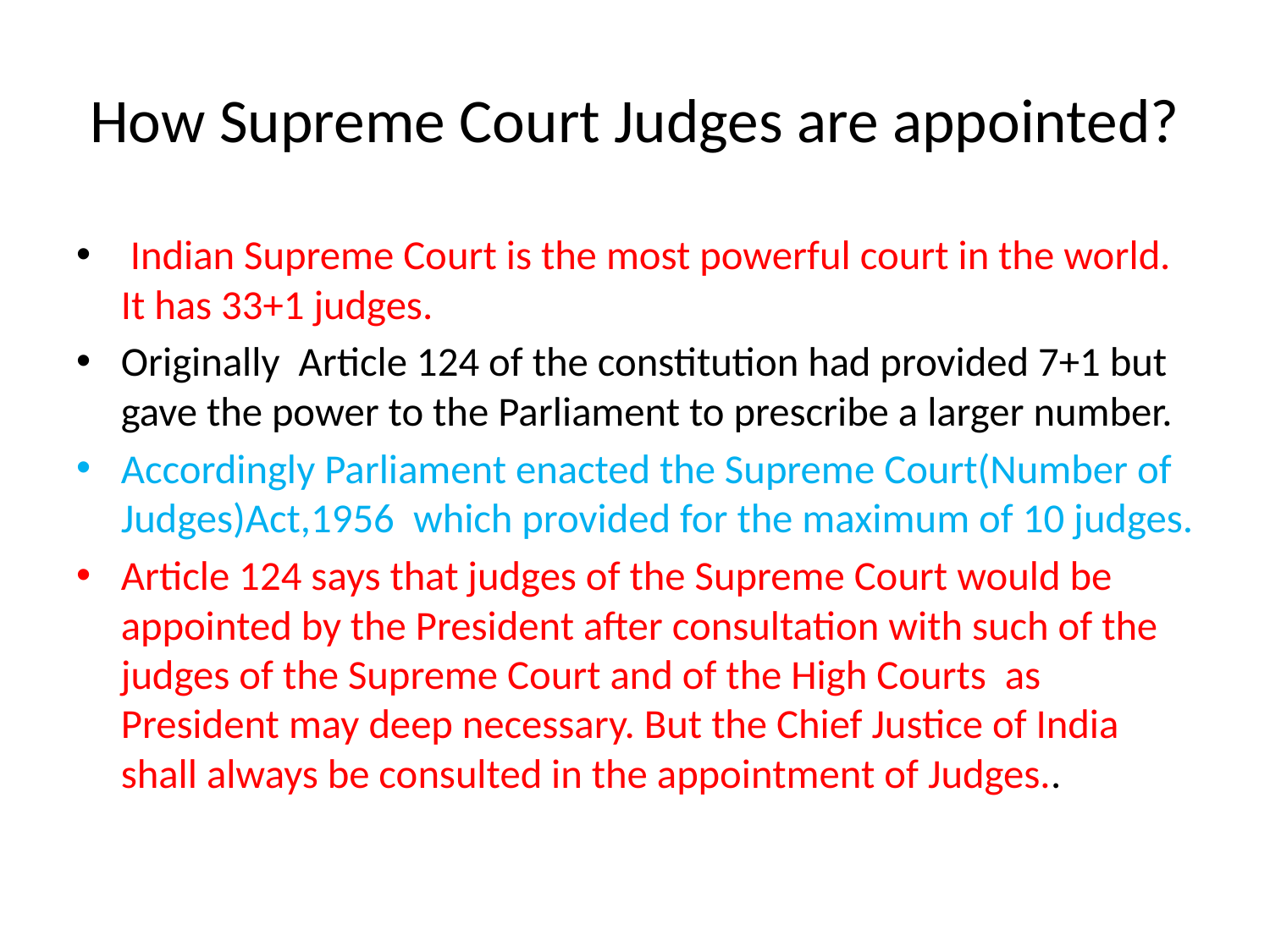

# How Supreme Court Judges are appointed?
 Indian Supreme Court is the most powerful court in the world. It has 33+1 judges.
Originally  Article 124 of the constitution had provided 7+1 but gave the power to the Parliament to prescribe a larger number.
Accordingly Parliament enacted the Supreme Court(Number of Judges)Act,1956  which provided for the maximum of 10 judges.
Article 124 says that judges of the Supreme Court would be appointed by the President after consultation with such of the judges of the Supreme Court and of the High Courts  as President may deep necessary. But the Chief Justice of India shall always be consulted in the appointment of Judges..